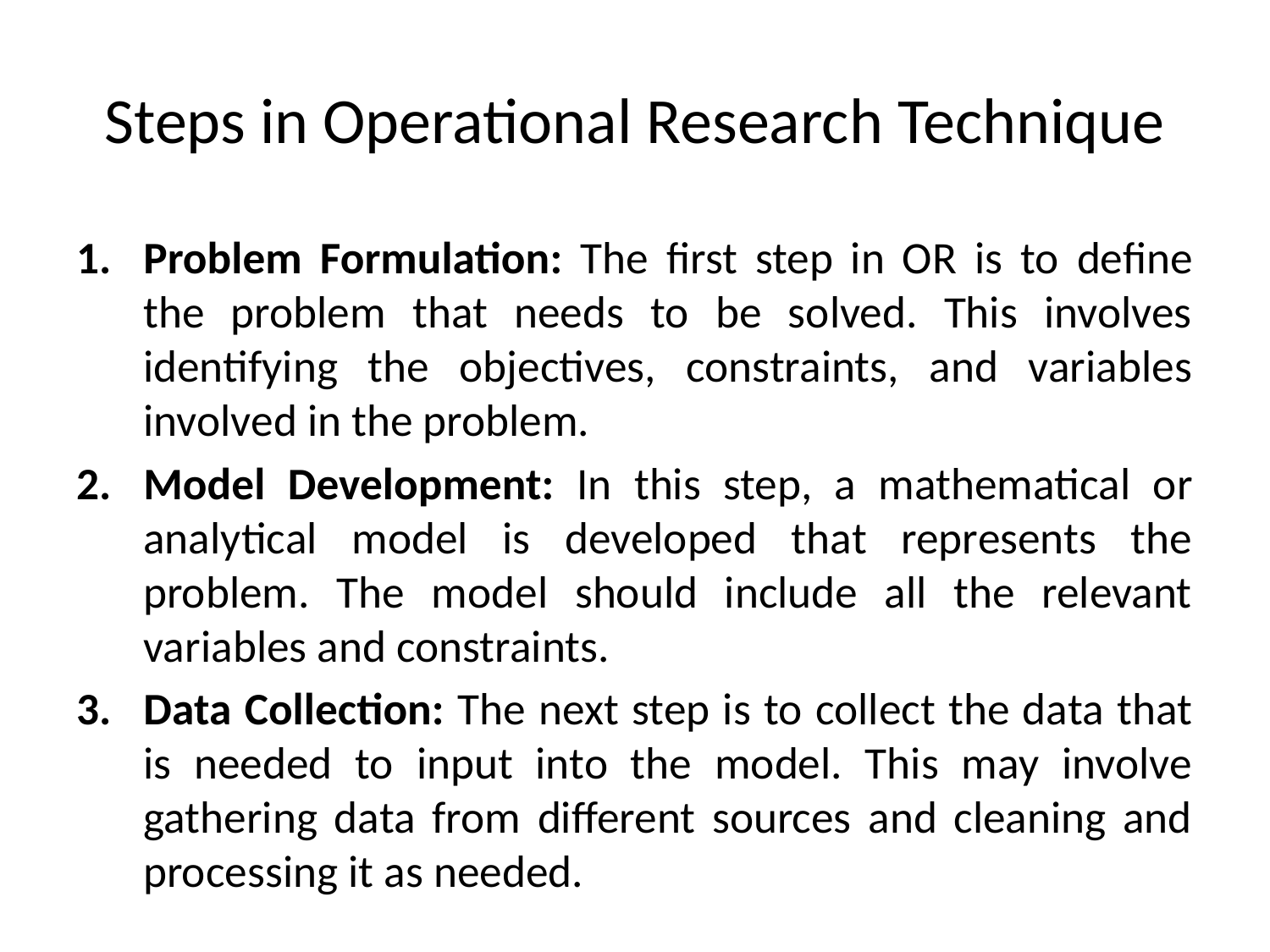

# Steps in Operational Research Technique
Problem Formulation: The first step in OR is to define the problem that needs to be solved. This involves identifying the objectives, constraints, and variables involved in the problem.
Model Development: In this step, a mathematical or analytical model is developed that represents the problem. The model should include all the relevant variables and constraints.
Data Collection: The next step is to collect the data that is needed to input into the model. This may involve gathering data from different sources and cleaning and processing it as needed.